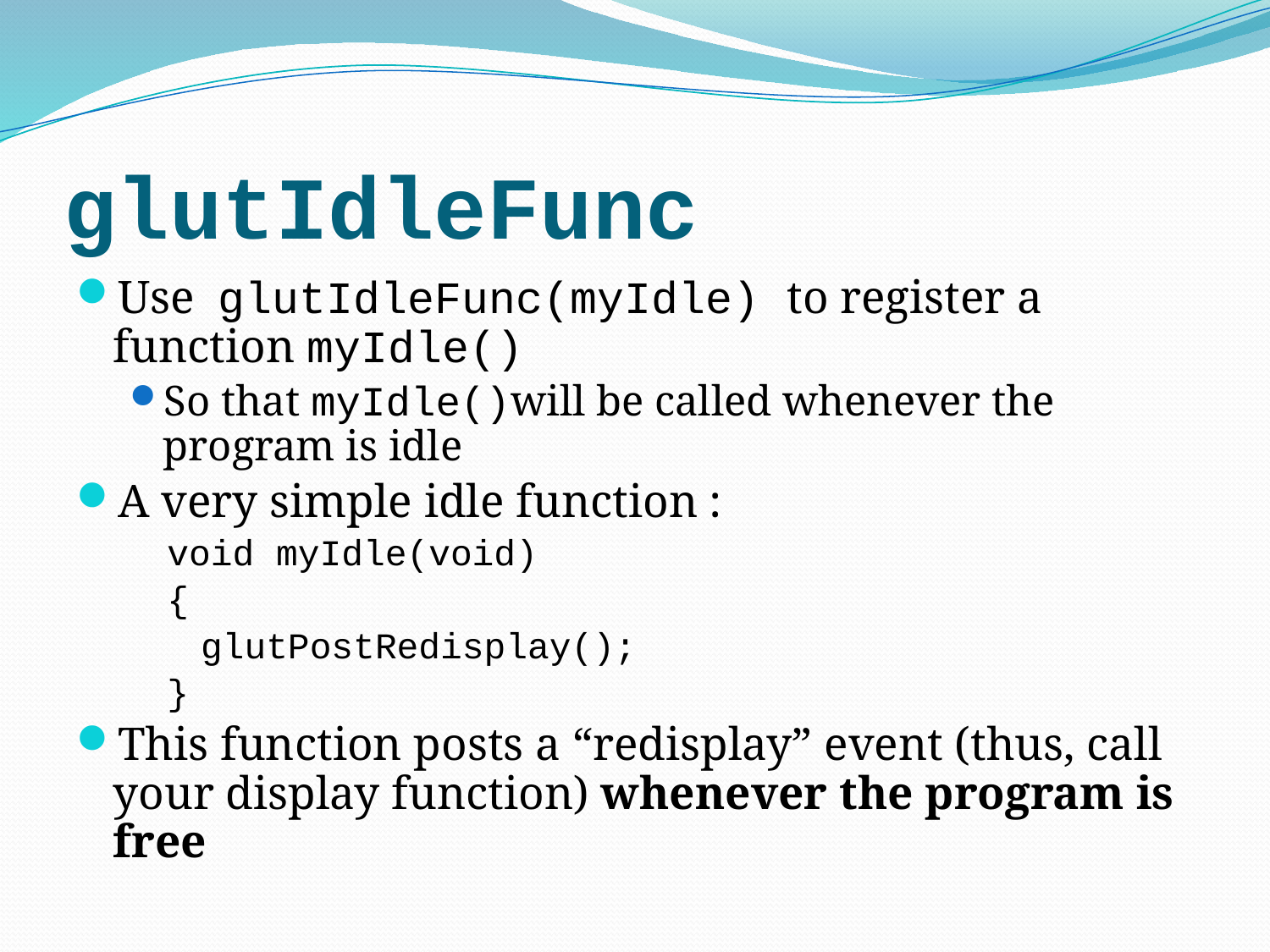

# glutIdleFunc
Use  glutIdleFunc(myIdle) to register a function myIdle()
So that myIdle()will be called whenever the program is idle
A very simple idle function :
void myIdle(void)
{
		glutPostRedisplay();
}
This function posts a “redisplay” event (thus, call your display function) whenever the program is free